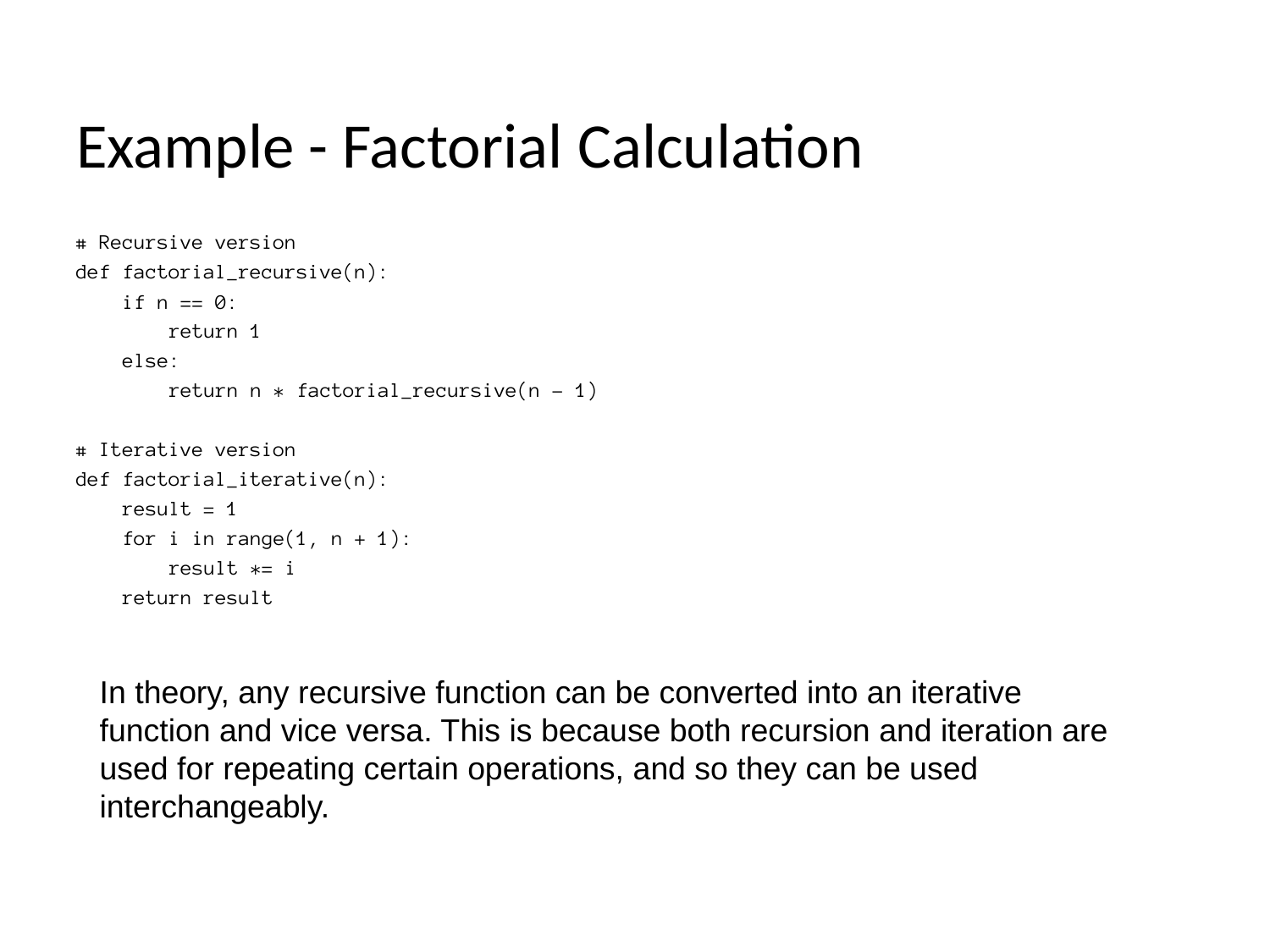

# Example - Factorial Calculation
# Recursive version
def factorial_recursive(n):
    if n == 0:
        return 1
    else:
        return n * factorial_recursive(n - 1)

# Iterative version
def factorial_iterative(n):
    result = 1
    for i in range(1, n + 1):
        result *= i
    return result
In theory, any recursive function can be converted into an iterative function and vice versa. This is because both recursion and iteration are used for repeating certain operations, and so they can be used interchangeably.